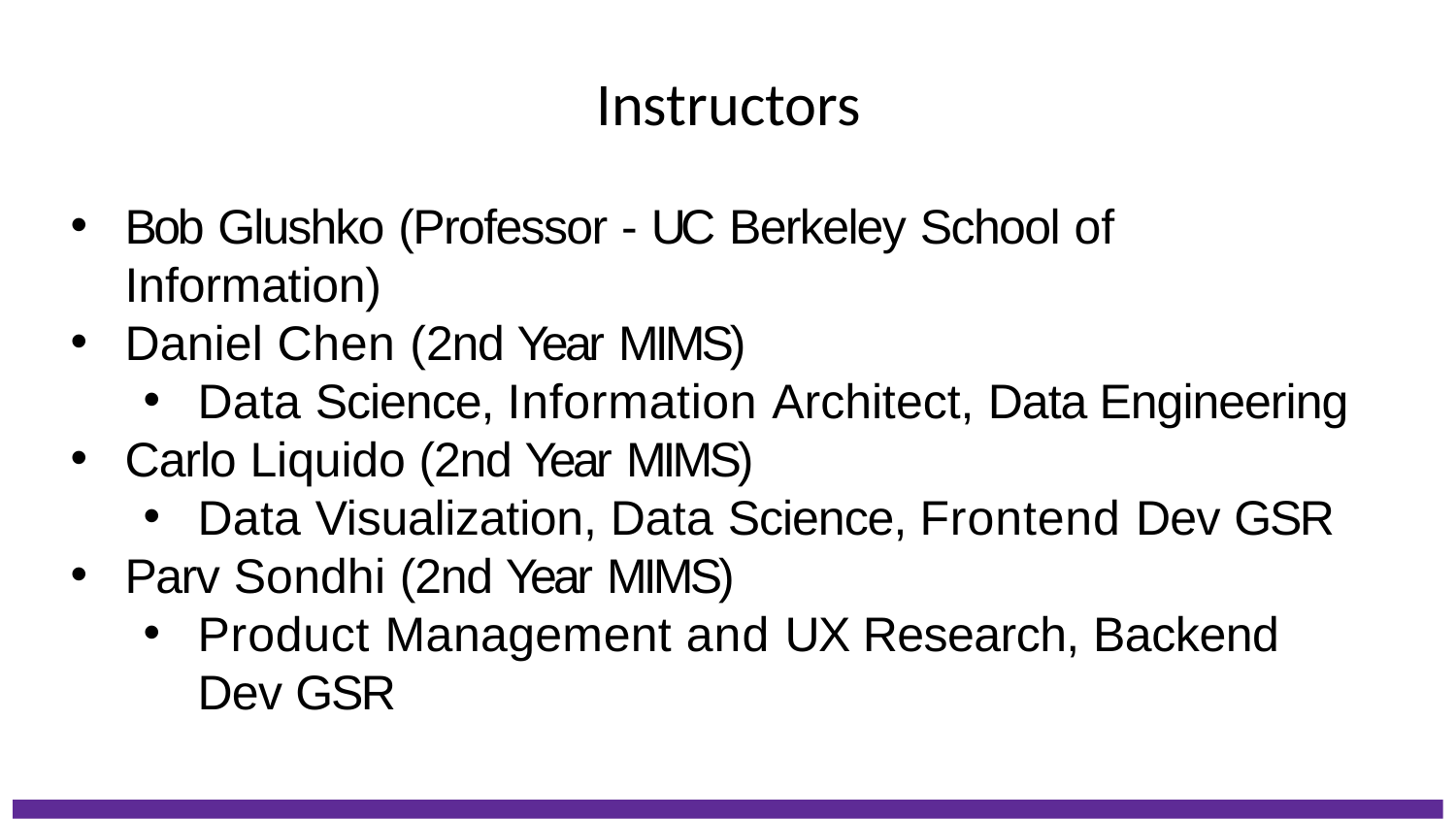

# Instructors
Bob Glushko (Professor - UC Berkeley School of Information)
Daniel Chen (2nd Year MIMS)
Data Science, Information Architect, Data Engineering
Carlo Liquido (2nd Year MIMS)
Data Visualization, Data Science, Frontend Dev GSR
Parv Sondhi (2nd Year MIMS)
Product Management and UX Research, Backend Dev GSR